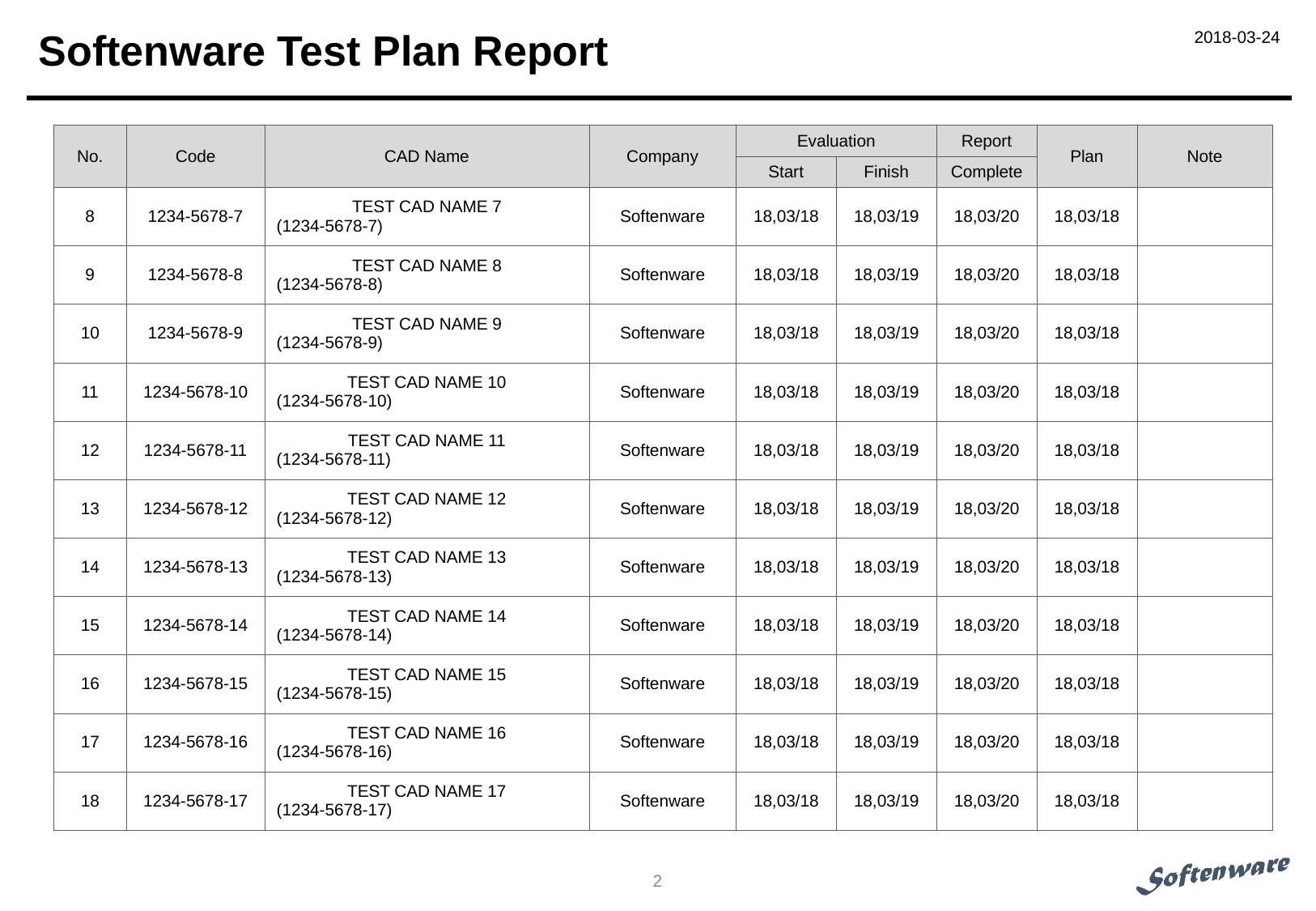

2018-03-24
# Softenware Test Plan Report
| No. | Code | CAD Name | Company | Evaluation |  | Report | Plan | Note |
| --- | --- | --- | --- | --- | --- | --- | --- | --- |
|  |  |  |  | Start | Finish | Complete |  |  |
| 8 | 1234-5678-7 | TEST CAD NAME 7 (1234-5678-7) | Softenware | 18,03/18 | 18,03/19 | 18,03/20 | 18,03/18 |  |
| 9 | 1234-5678-8 | TEST CAD NAME 8 (1234-5678-8) | Softenware | 18,03/18 | 18,03/19 | 18,03/20 | 18,03/18 |  |
| 10 | 1234-5678-9 | TEST CAD NAME 9 (1234-5678-9) | Softenware | 18,03/18 | 18,03/19 | 18,03/20 | 18,03/18 |  |
| 11 | 1234-5678-10 | TEST CAD NAME 10 (1234-5678-10) | Softenware | 18,03/18 | 18,03/19 | 18,03/20 | 18,03/18 |  |
| 12 | 1234-5678-11 | TEST CAD NAME 11 (1234-5678-11) | Softenware | 18,03/18 | 18,03/19 | 18,03/20 | 18,03/18 |  |
| 13 | 1234-5678-12 | TEST CAD NAME 12 (1234-5678-12) | Softenware | 18,03/18 | 18,03/19 | 18,03/20 | 18,03/18 |  |
| 14 | 1234-5678-13 | TEST CAD NAME 13 (1234-5678-13) | Softenware | 18,03/18 | 18,03/19 | 18,03/20 | 18,03/18 |  |
| 15 | 1234-5678-14 | TEST CAD NAME 14 (1234-5678-14) | Softenware | 18,03/18 | 18,03/19 | 18,03/20 | 18,03/18 |  |
| 16 | 1234-5678-15 | TEST CAD NAME 15 (1234-5678-15) | Softenware | 18,03/18 | 18,03/19 | 18,03/20 | 18,03/18 |  |
| 17 | 1234-5678-16 | TEST CAD NAME 16 (1234-5678-16) | Softenware | 18,03/18 | 18,03/19 | 18,03/20 | 18,03/18 |  |
| 18 | 1234-5678-17 | TEST CAD NAME 17 (1234-5678-17) | Softenware | 18,03/18 | 18,03/19 | 18,03/20 | 18,03/18 |  |
2